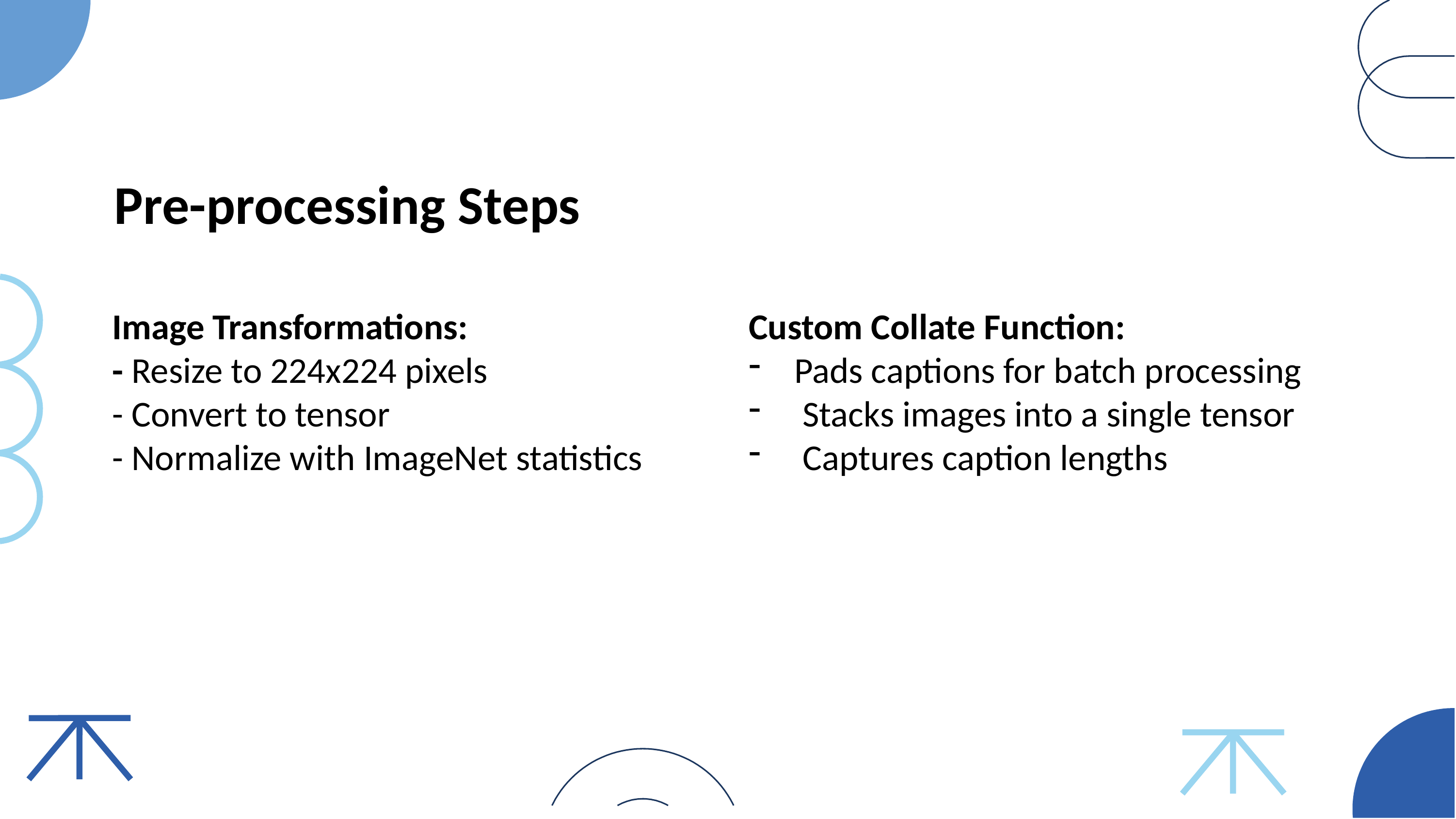

Pre-processing Steps

Image Transformations:
- Resize to 224x224 pixels
- Convert to tensor
- Normalize with ImageNet statistics
Custom Collate Function:
Pads captions for batch processing
 Stacks images into a single tensor
 Captures caption lengths